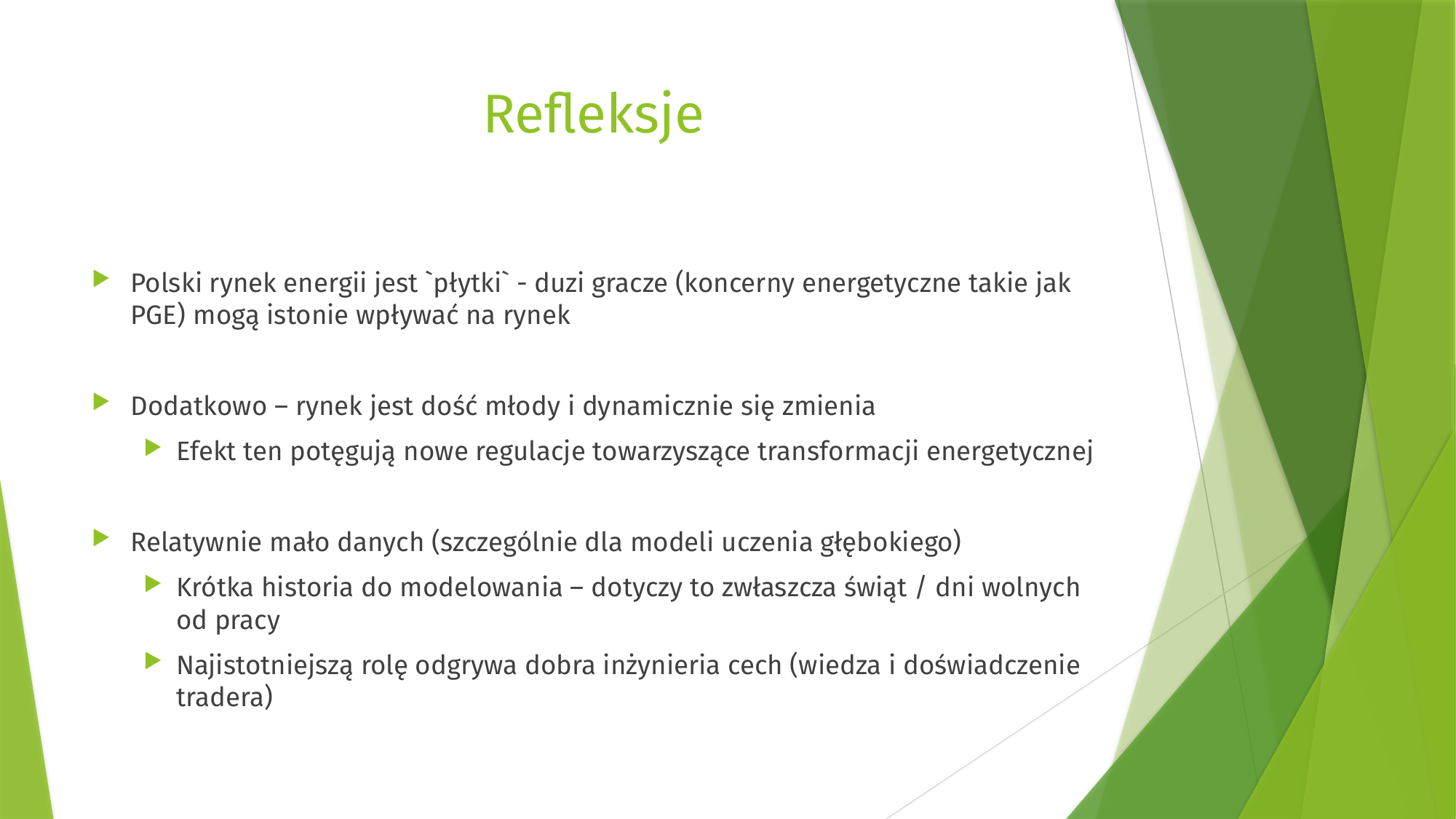

# Refleksje
Polski rynek energii jest `płytki` - duzi gracze (koncerny energetyczne takie jak PGE) mogą istonie wpływać na rynek

Dodatkowo – rynek jest dość młody i dynamicznie się zmienia
Efekt ten potęgują nowe regulacje towarzyszące transformacji energetycznej

Relatywnie mało danych (szczególnie dla modeli uczenia głębokiego)
Krótka historia do modelowania – dotyczy to zwłaszcza świąt / dni wolnych od pracy
Najistotniejszą rolę odgrywa dobra inżynieria cech (wiedza i doświadczenie tradera)